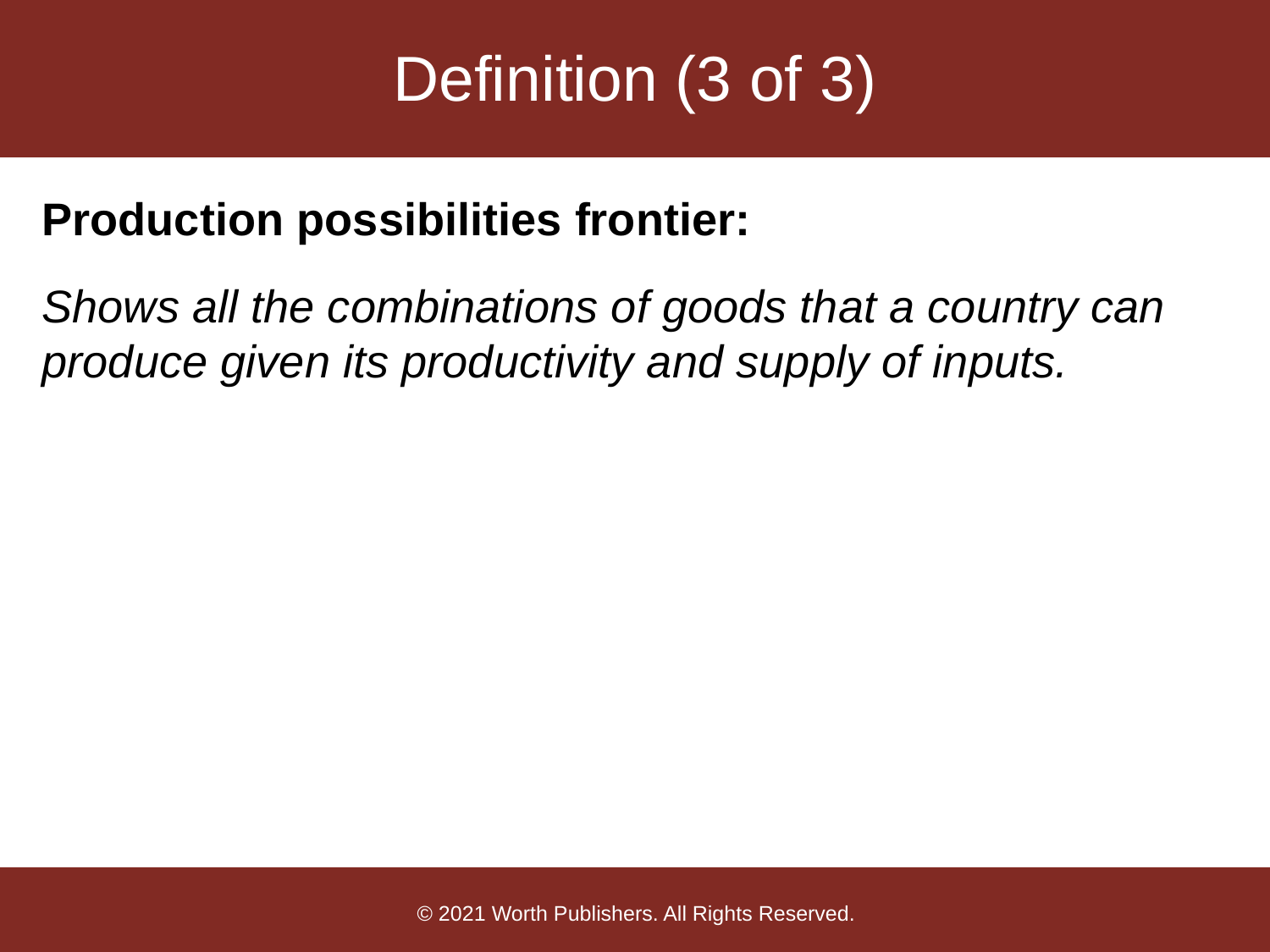

# Definition (3 of 3)
Production possibilities frontier:
Shows all the combinations of goods that a country can produce given its productivity and supply of inputs.